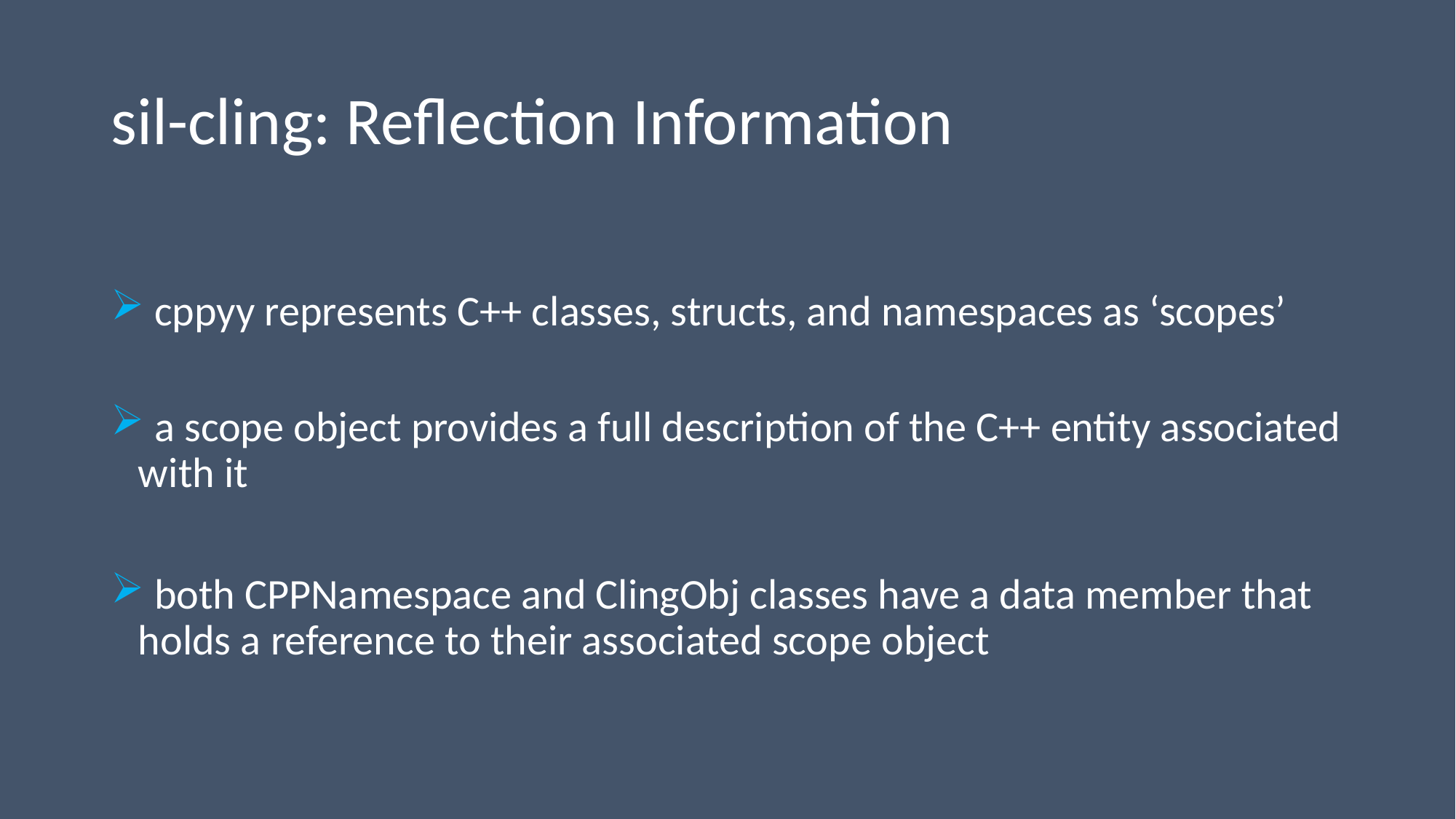

# sil-cling: Reflection Information

 cppyy represents C++ classes, structs, and namespaces as ‘scopes’

 a scope object provides a full description of the C++ entity associated with it

 both CPPNamespace and ClingObj classes have a data member that holds a reference to their associated scope object